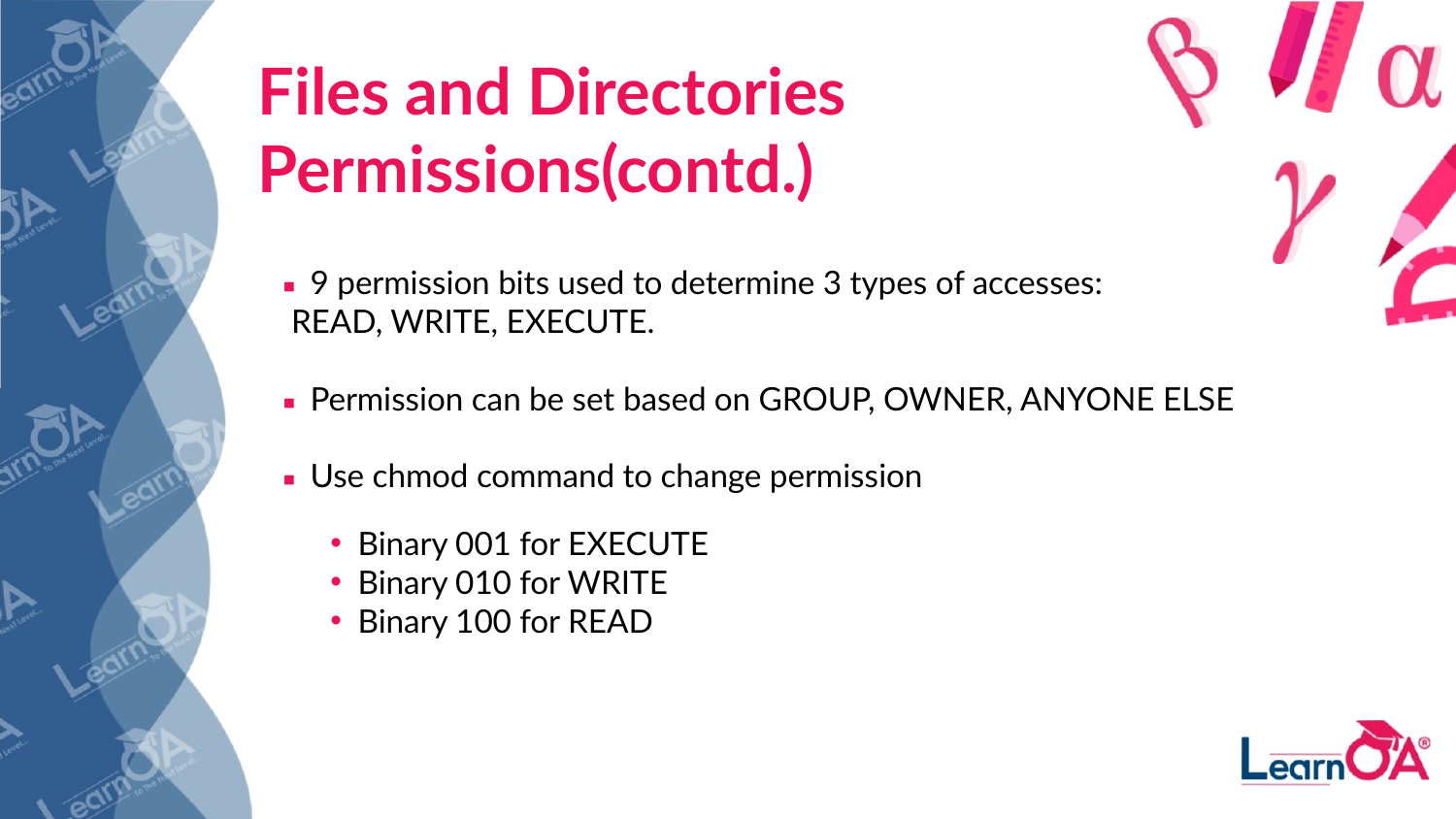

# Files and Directories Permissions(contd.)
9 permission bits used to determine 3 types of accesses:
 READ, WRITE, EXECUTE.

Permission can be set based on GROUP, OWNER, ANYONE ELSE

Use chmod command to change permission

Binary 001 for EXECUTE
Binary 010 for WRITE
Binary 100 for READ